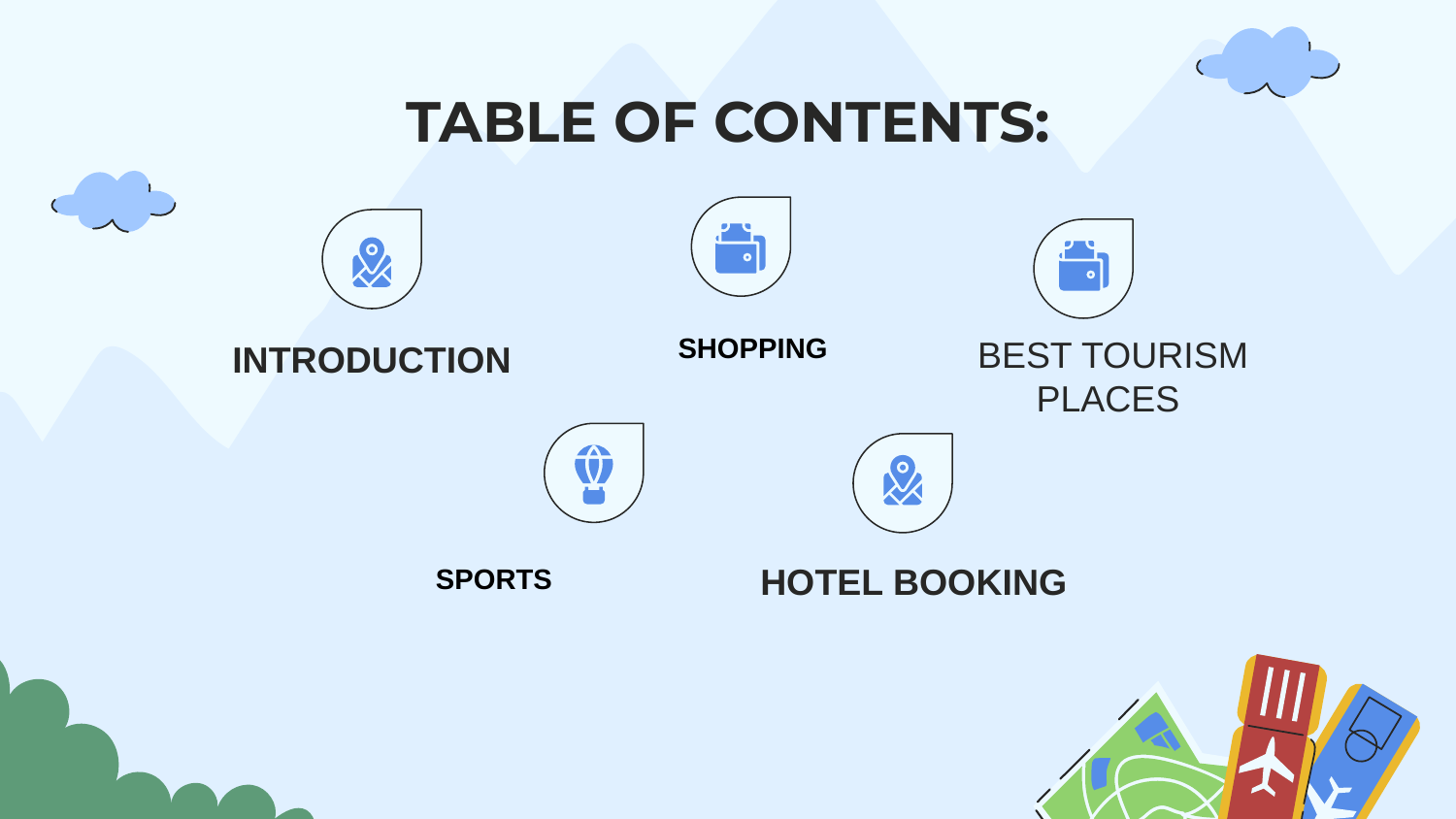

# TABLE OF CONTENTS:

SHOPPING
INTRODUCTION
BEST TOURISM PLACES

HOTEL BOOKING
SPORTS